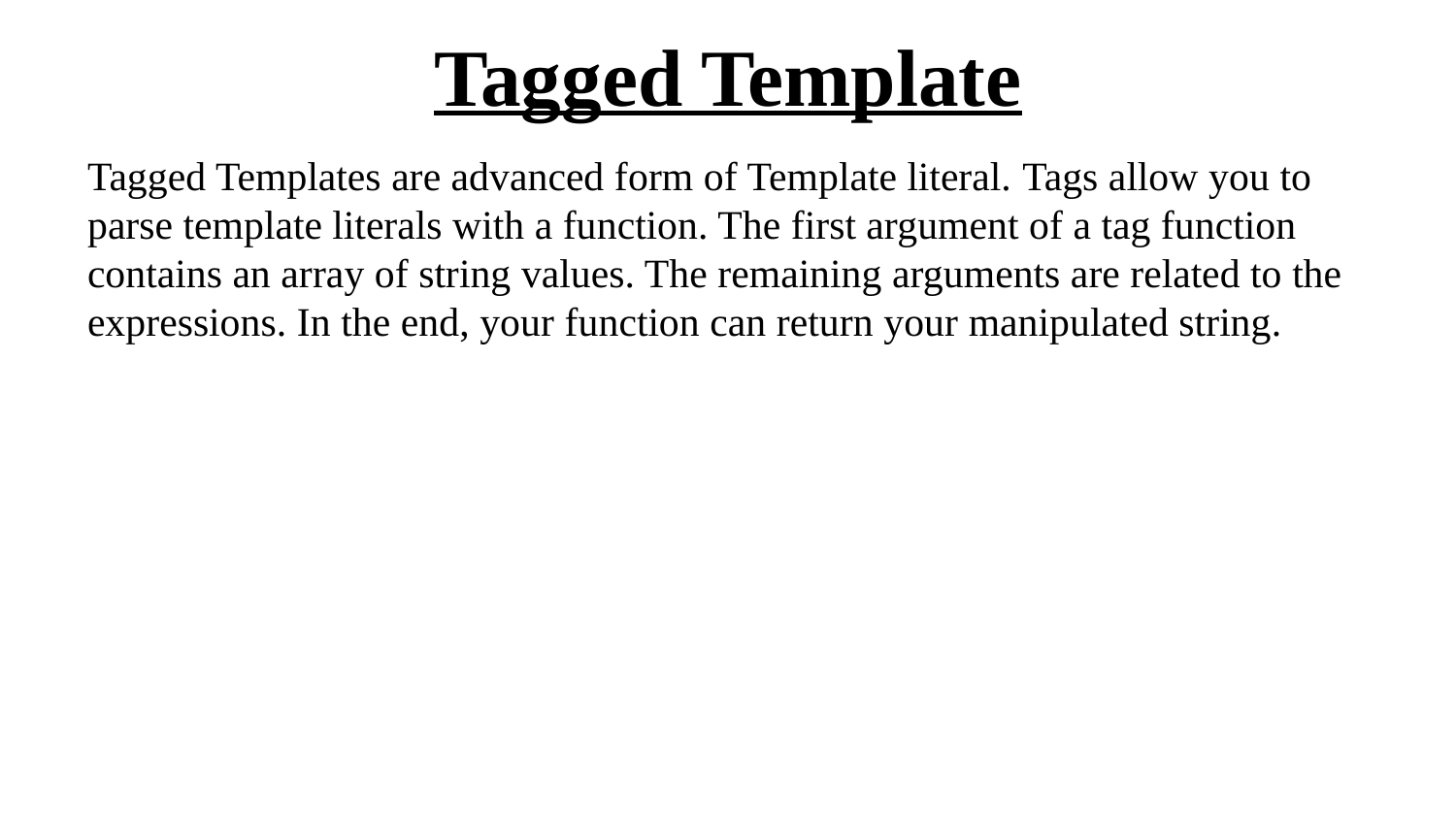

# Tagged Template
Tagged Templates are advanced form of Template literal. Tags allow you to parse template literals with a function. The first argument of a tag function contains an array of string values. The remaining arguments are related to the expressions. In the end, your function can return your manipulated string.